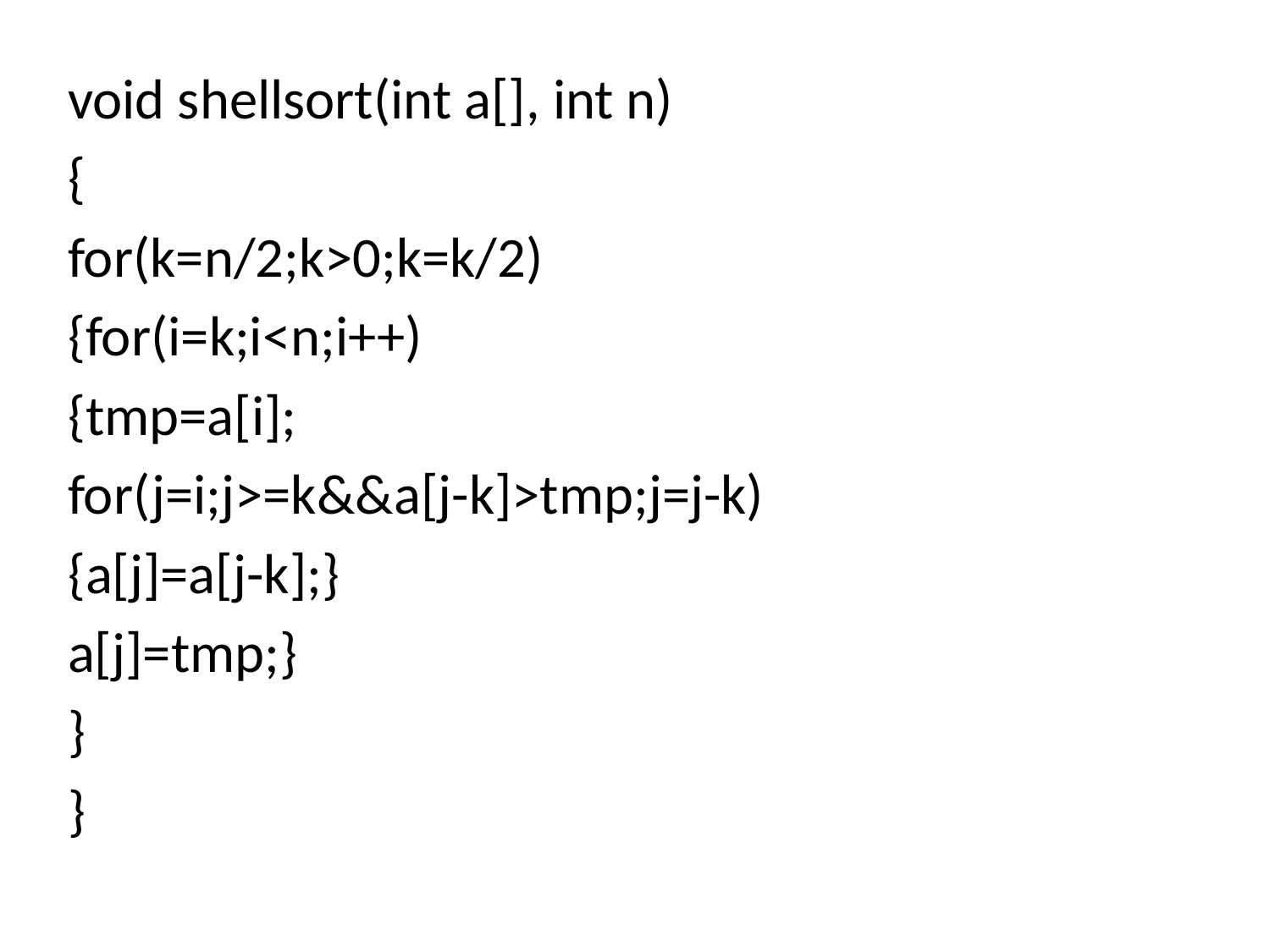

void shellsort(int a[], int n)
{
for(k=n/2;k>0;k=k/2)
{for(i=k;i<n;i++)
{tmp=a[i];
for(j=i;j>=k&&a[j-k]>tmp;j=j-k)
{a[j]=a[j-k];}
a[j]=tmp;}
}
}